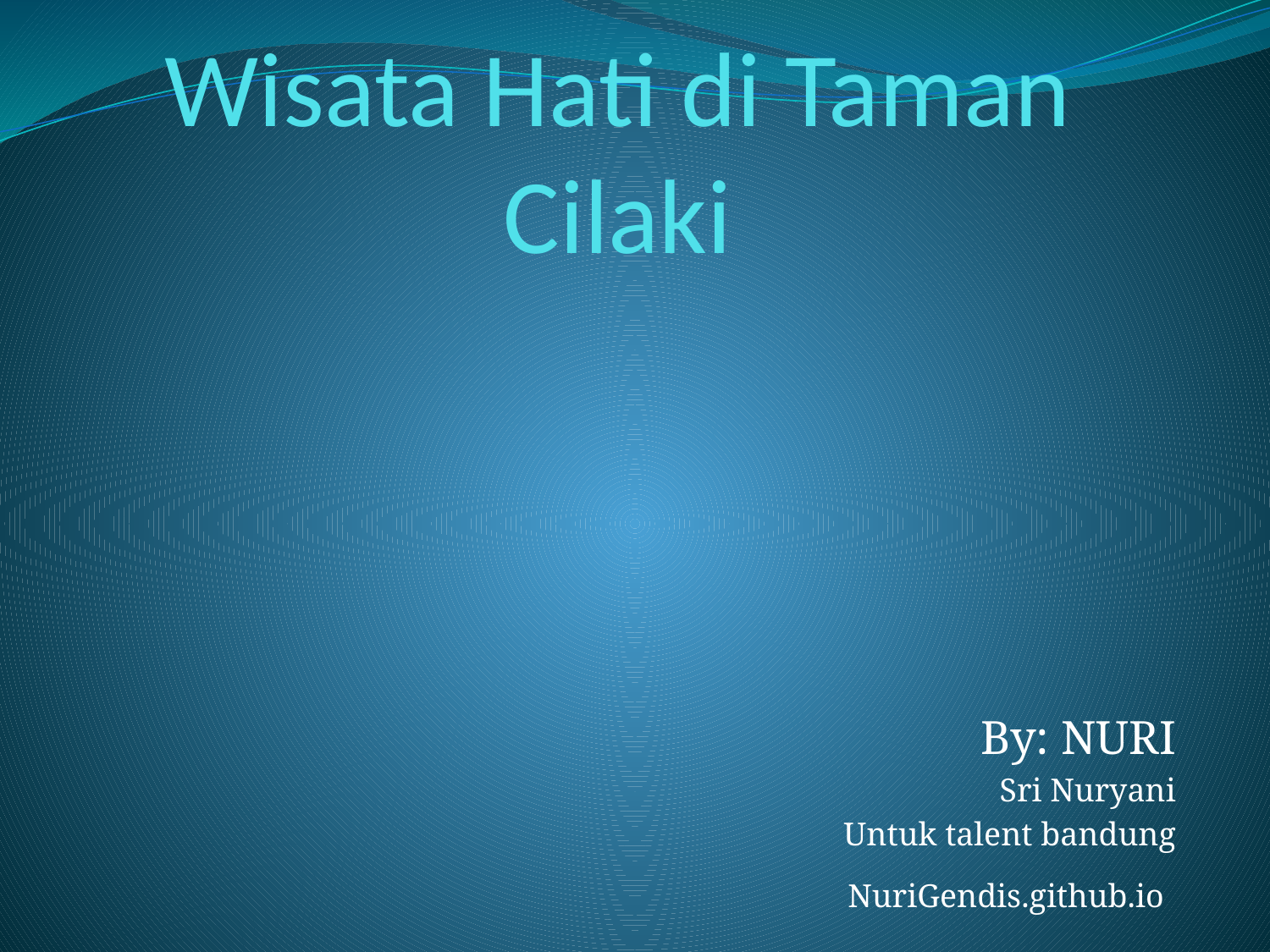

# Wisata Hati di Taman Cilaki
By: NURI
Sri Nuryani
Untuk talent bandung
NuriGendis.github.io